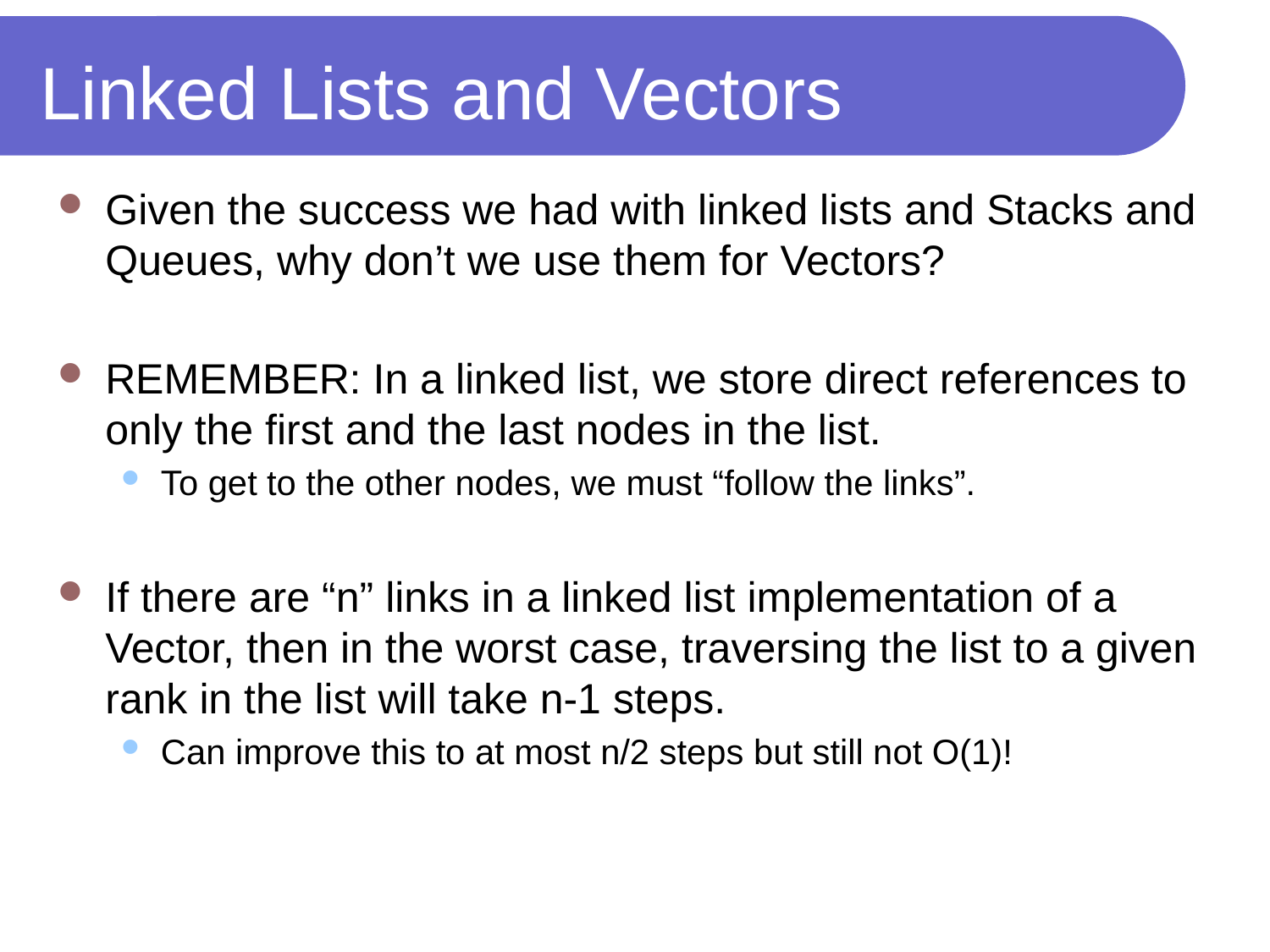

# Linked Lists and Vectors
Given the success we had with linked lists and Stacks and Queues, why don’t we use them for Vectors?

REMEMBER: In a linked list, we store direct references to only the first and the last nodes in the list.
To get to the other nodes, we must “follow the links”.

If there are “n” links in a linked list implementation of a Vector, then in the worst case, traversing the list to a given rank in the list will take n-1 steps.
Can improve this to at most n/2 steps but still not O(1)!